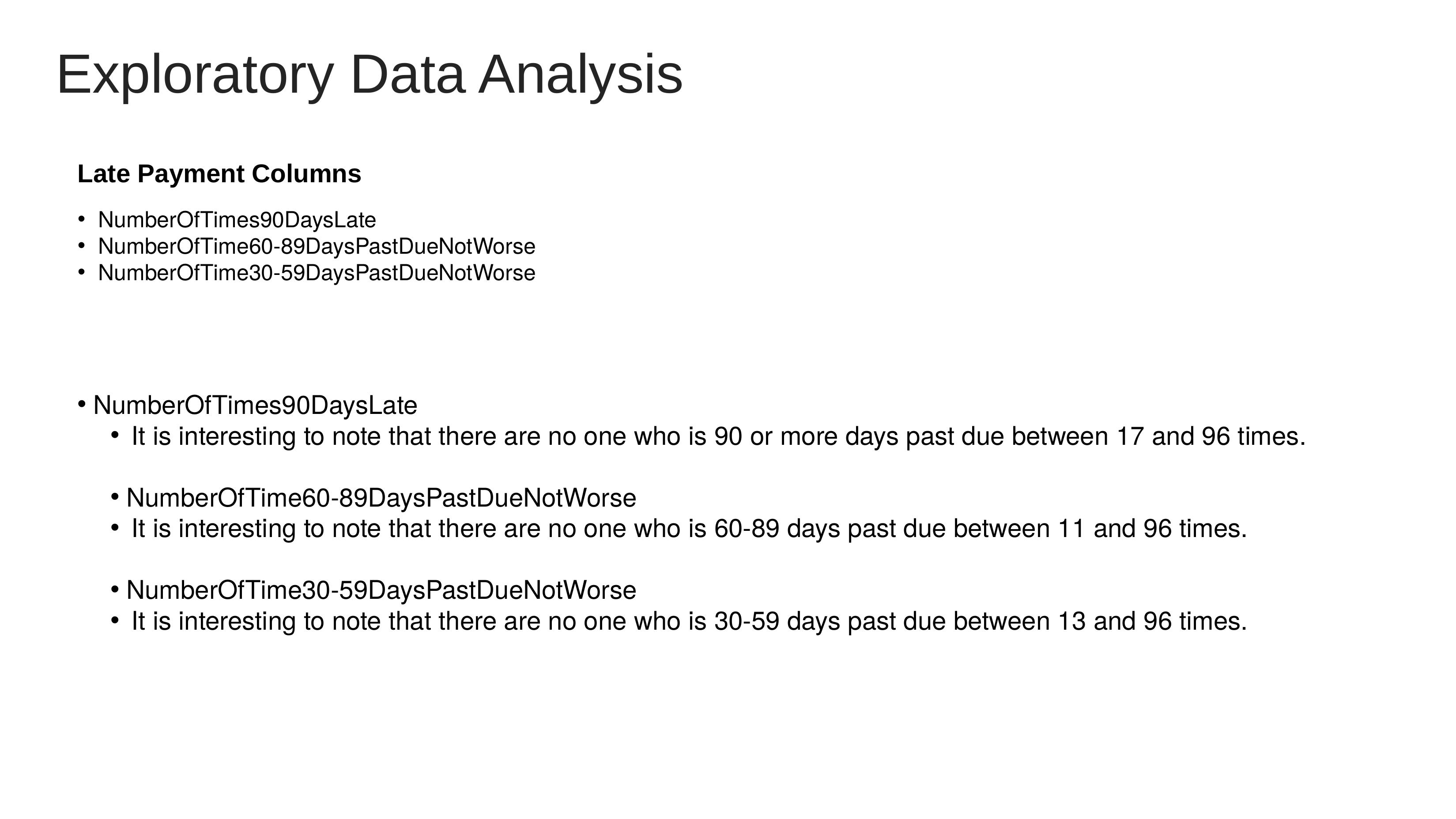

# Exploratory Data Analysis
Late Payment Columns
NumberOfTimes90DaysLate
NumberOfTime60-89DaysPastDueNotWorse
NumberOfTime30-59DaysPastDueNotWorse
NumberOfTimes90DaysLate
It is interesting to note that there are no one who is 90 or more days past due between 17 and 96 times.

NumberOfTime60-89DaysPastDueNotWorse
It is interesting to note that there are no one who is 60-89 days past due between 11 and 96 times.

NumberOfTime30-59DaysPastDueNotWorse
It is interesting to note that there are no one who is 30-59 days past due between 13 and 96 times.